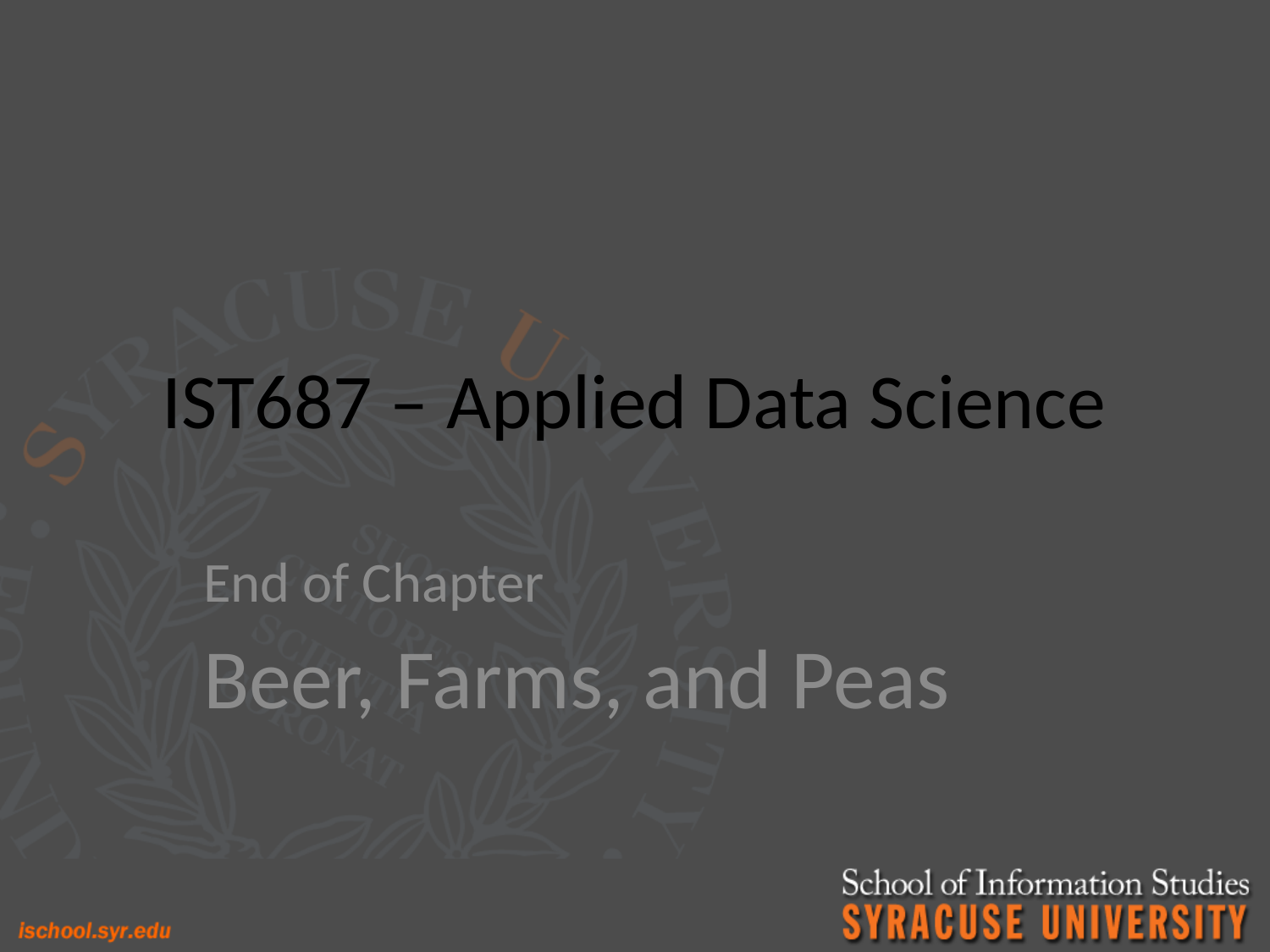

# IST687 – Applied Data Science
End of Chapter
Beer, Farms, and Peas